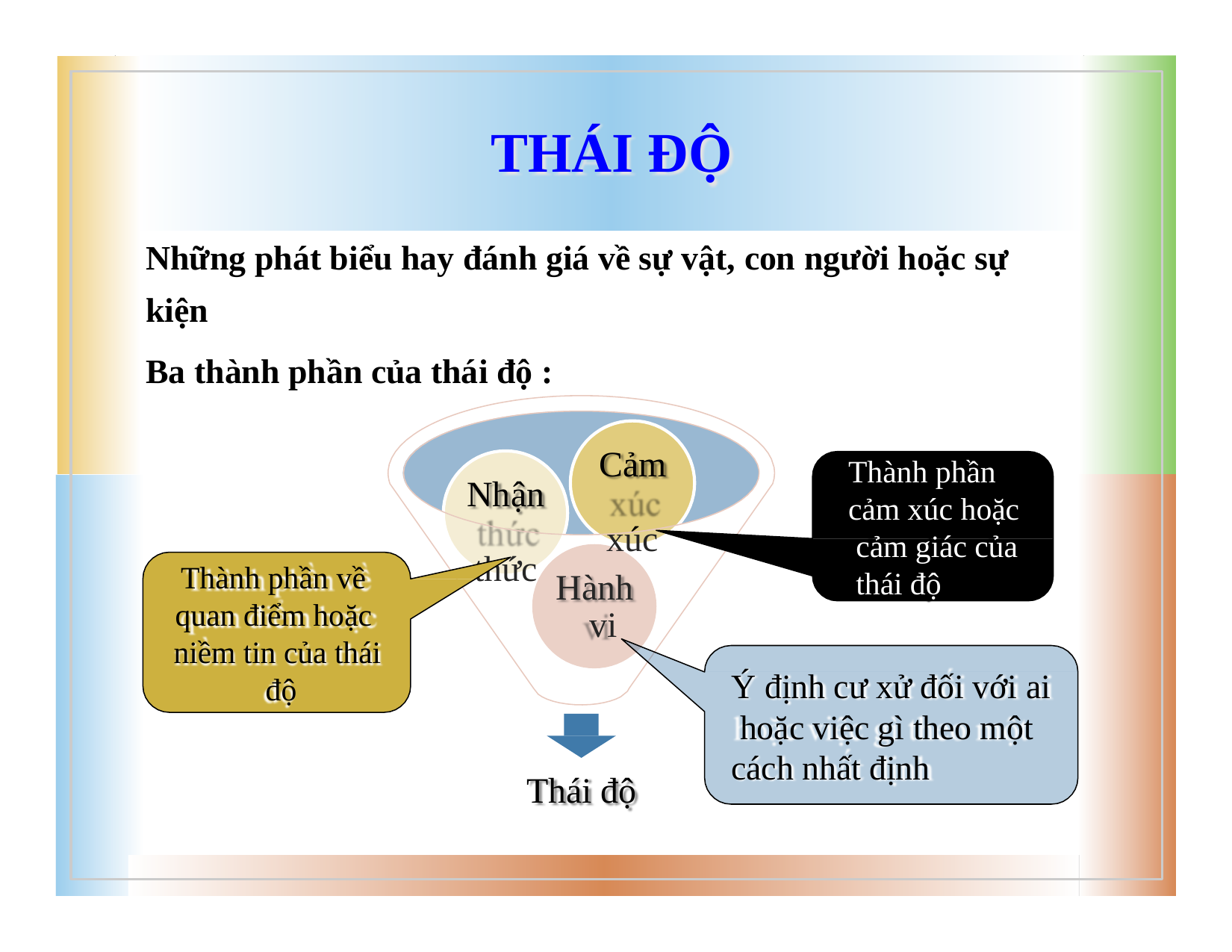

# THÁI ĐỘ
Những phát biểu hay đánh giá về sự vật, con người hoặc sự  kiện
Ba thành phần của thái độ :

Cảm  xúc

Thành phần  cảm xúc hoặc  cảm giác của  thái độ

Nhận  thức

Thành phần về  quan điểm hoặc  niềm tin của thái  độ

Hành  vi

Ý định cư xử đối với ai  hoặc việc gì theo một  cách nhất định

Thái độ